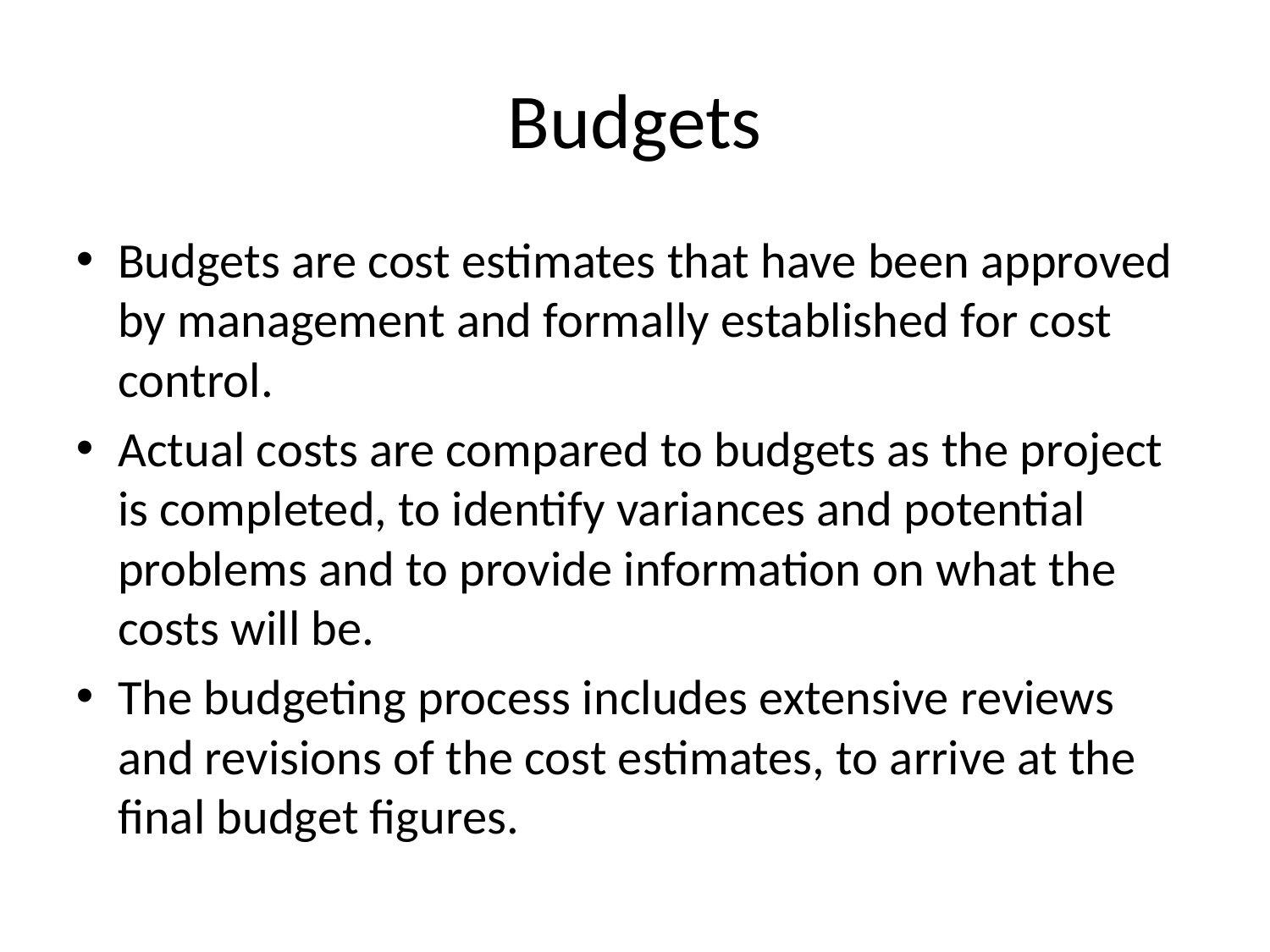

Budgets
Budgets are cost estimates that have been approved by management and formally established for cost control.
Actual costs are compared to budgets as the project is completed, to identify variances and potential problems and to provide information on what the costs will be.
The budgeting process includes extensive reviews and revisions of the cost estimates, to arrive at the final budget figures.